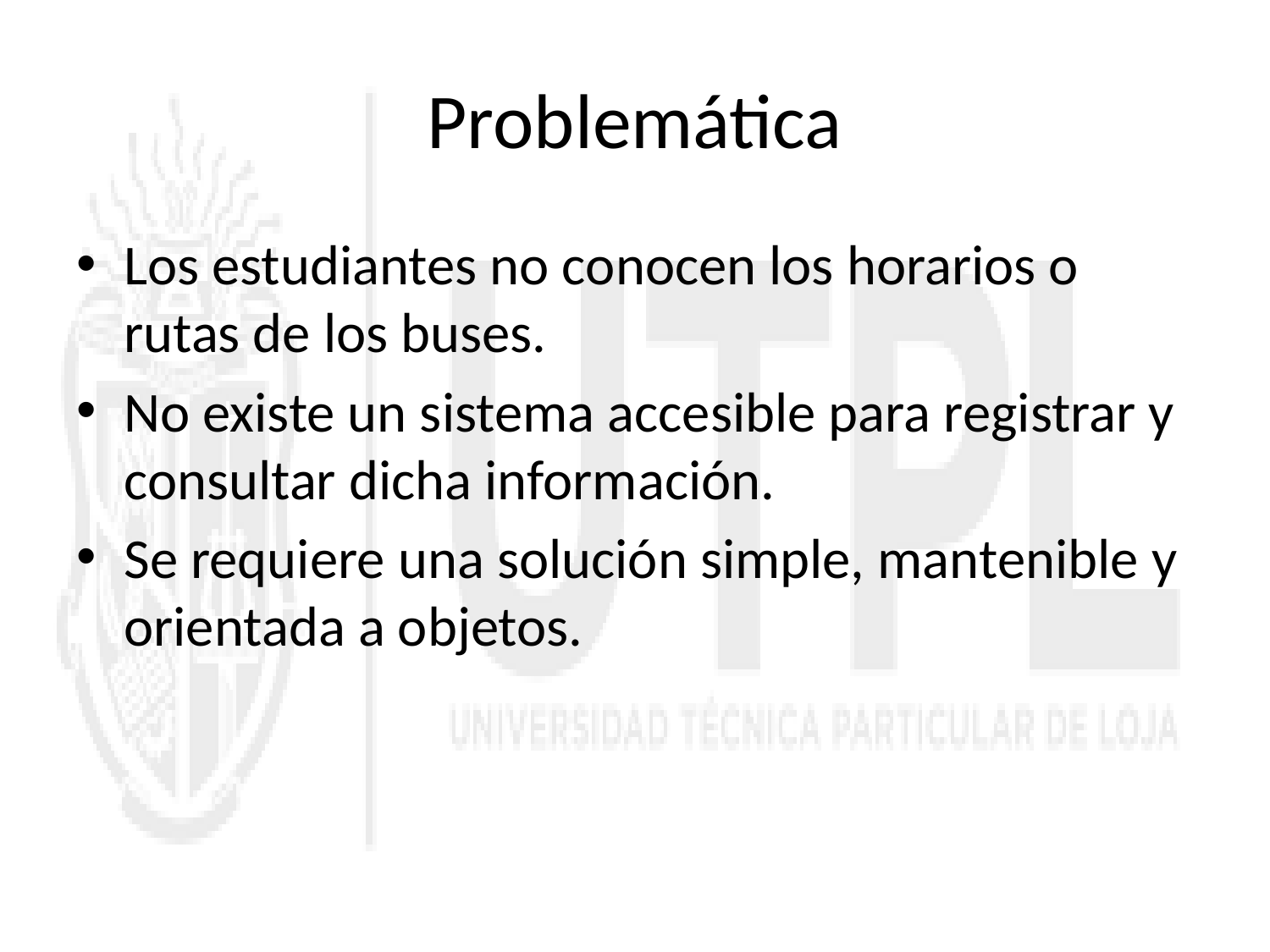

# Problemática
Los estudiantes no conocen los horarios o rutas de los buses.
No existe un sistema accesible para registrar y consultar dicha información.
Se requiere una solución simple, mantenible y orientada a objetos.